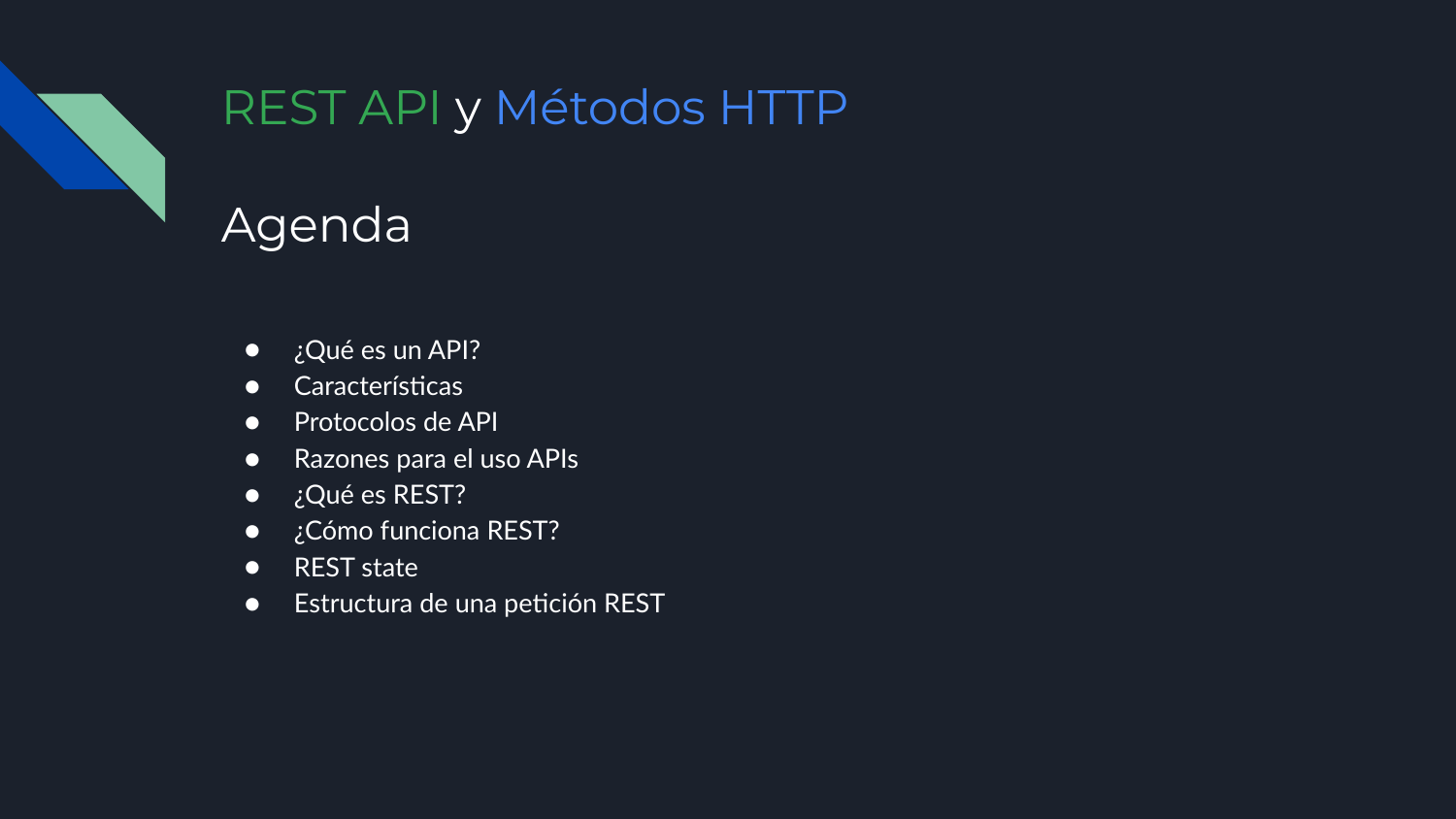

# REST API y Métodos HTTP

Agenda
¿Qué es un API?
Características
Protocolos de API
Razones para el uso APIs
¿Qué es REST?
¿Cómo funciona REST?
REST state
Estructura de una petición REST